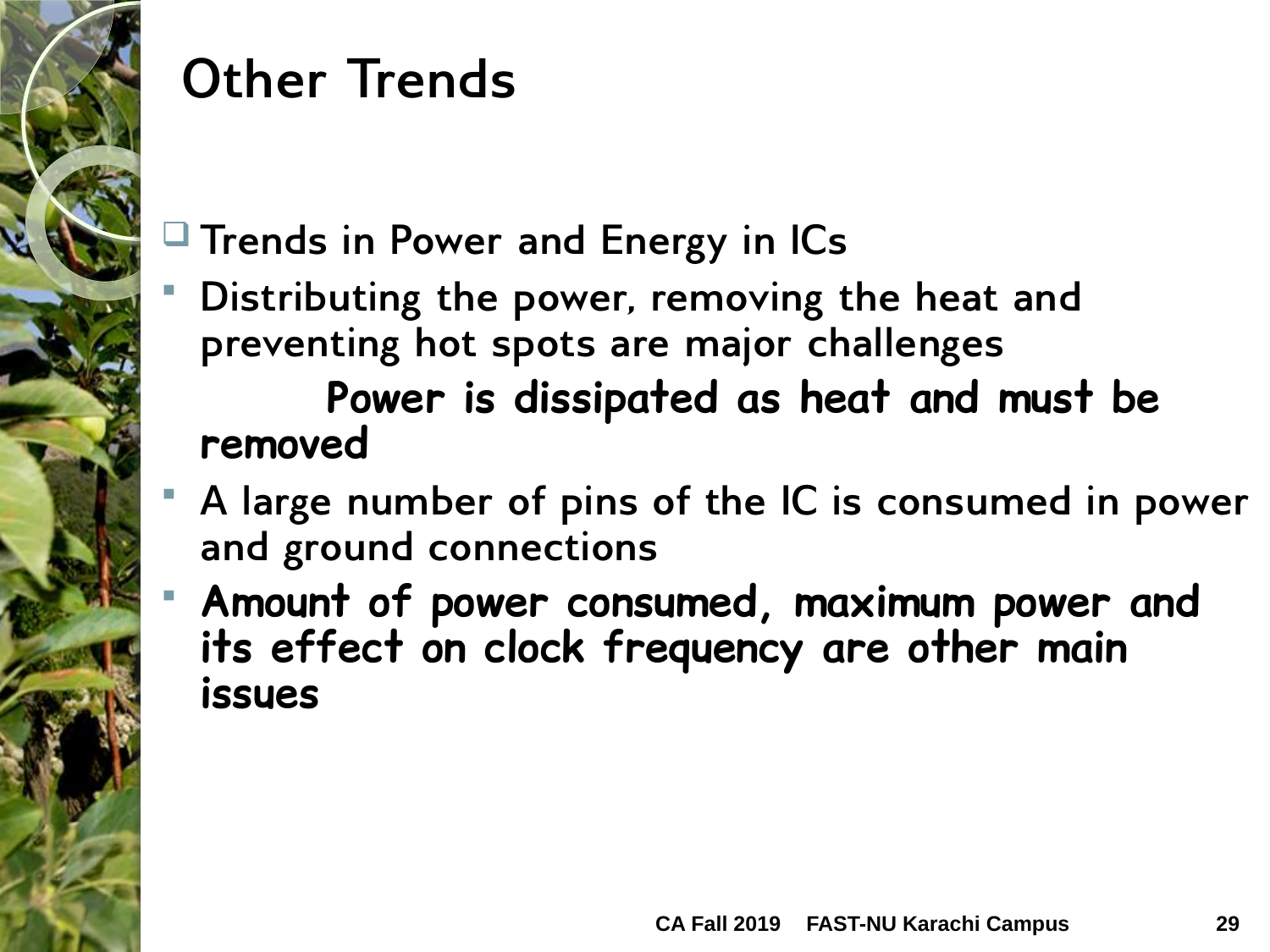

# Other Trends
Trends in Power and Energy in ICs
Distributing the power, removing the heat and preventing hot spots are major challenges
      	Power is dissipated as heat and must be 	removed
A large number of pins of the IC is consumed in power and ground connections
Amount of power consumed, maximum power and its effect on clock frequency are other main issues

CA Fall 2019
FAST-NU Karachi Campus
29